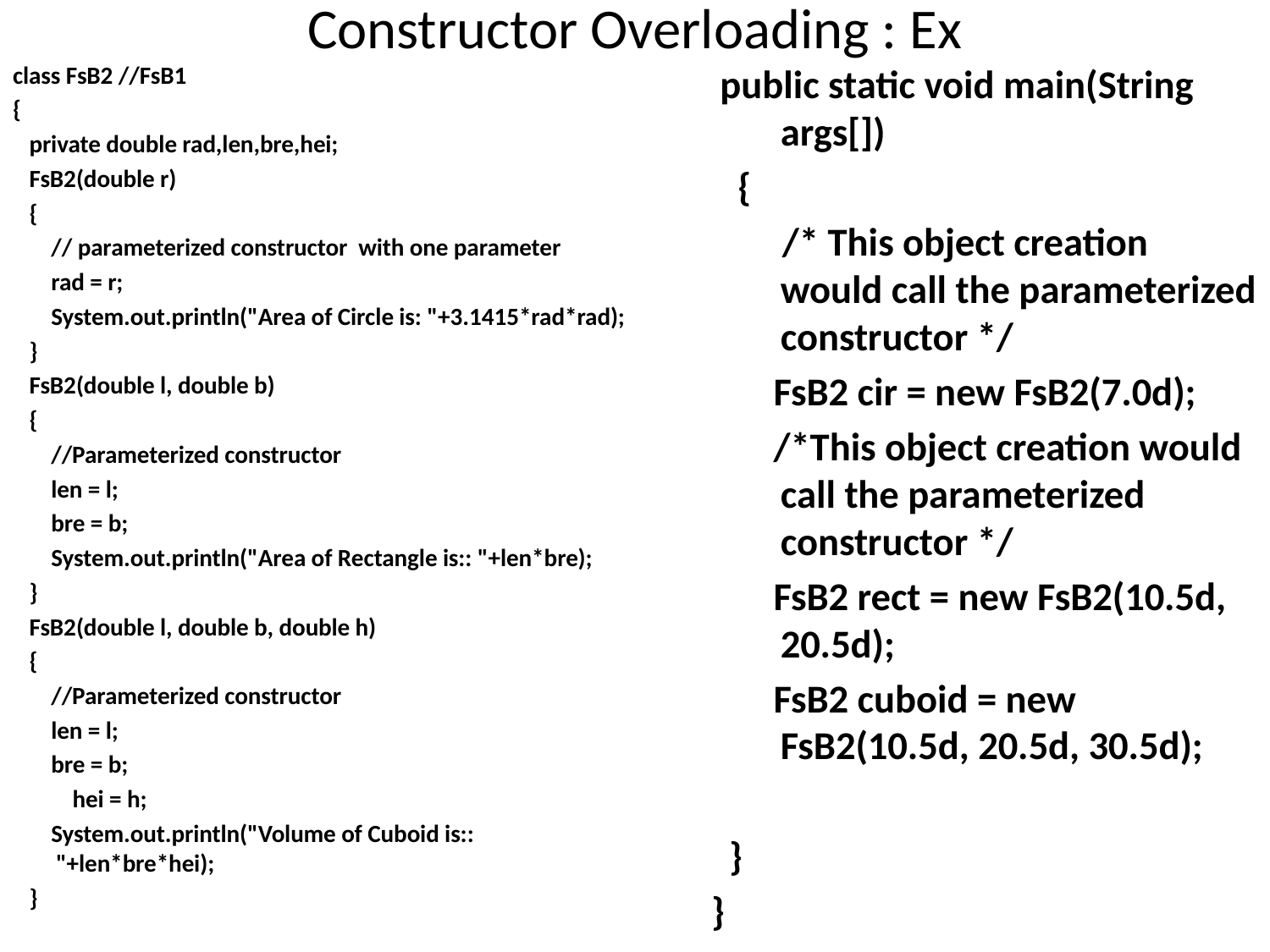

# Constructor Overloading : Ex
class FsB2 //FsB1
{
   private double rad,len,bre,hei;
   FsB2(double r)
   {
       // parameterized constructor  with one parameter
       rad = r;
       System.out.println("Area of Circle is: "+3.1415*rad*rad);
   }
   FsB2(double l, double b)
   {
       //Parameterized constructor
       len = l;
       bre = b;
       System.out.println("Area of Rectangle is:: "+len*bre);
   }
   FsB2(double l, double b, double h)
   {
       //Parameterized constructor
       len = l;
       bre = b;
	   hei = h;
       System.out.println("Volume of Cuboid is:: "+len*bre*hei);
   }

 public static void main(String args[])
   {
        /* This object creation would call the parameterized constructor */
       FsB2 cir = new FsB2(7.0d);
       /*This object creation would call the parameterized constructor */
       FsB2 rect = new FsB2(10.5d, 20.5d);
       FsB2 cuboid = new FsB2(10.5d, 20.5d, 30.5d);

  }
}